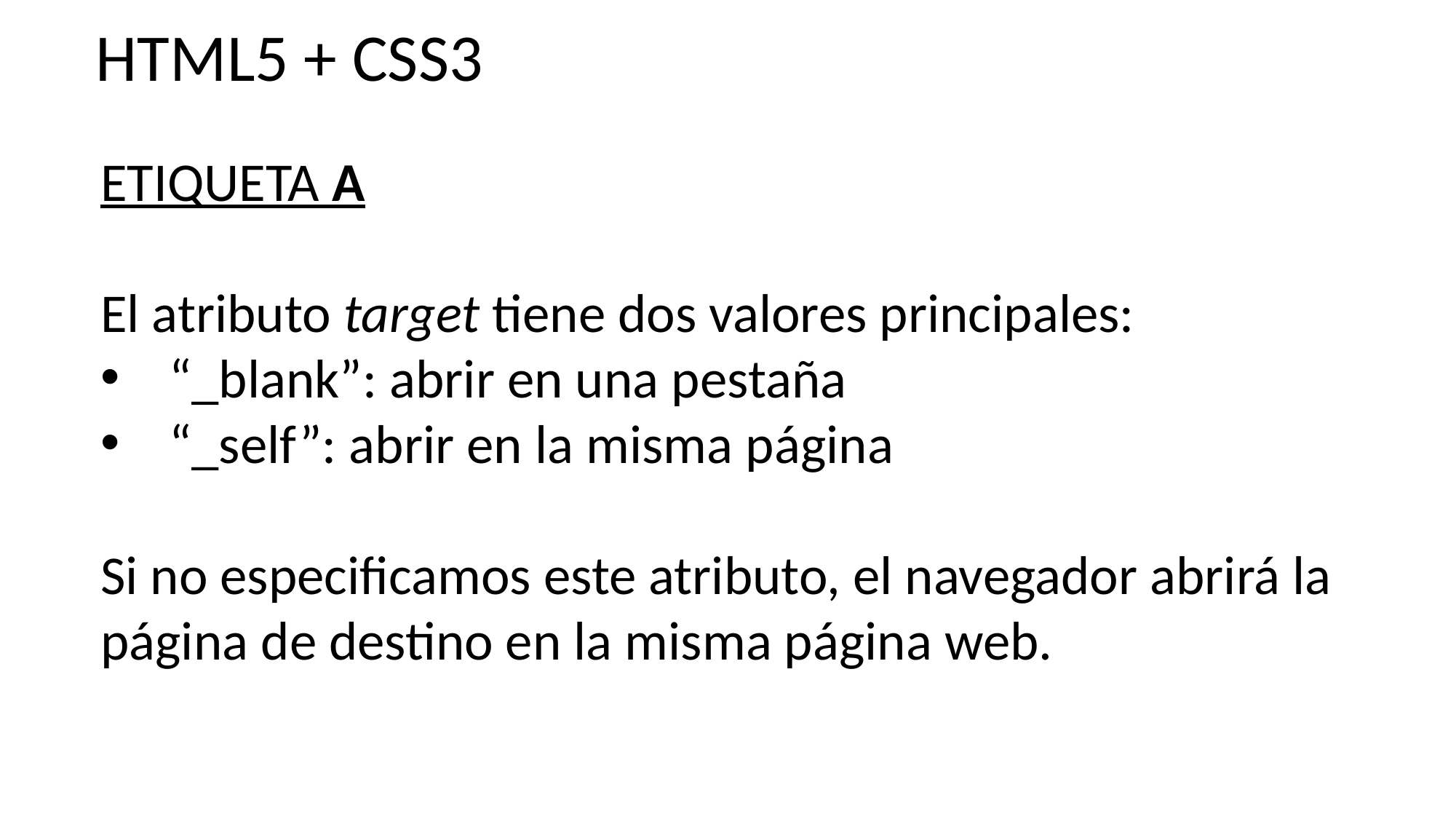

HTML5 + CSS3
ETIQUETA A

El atributo target tiene dos valores principales:
“_blank”: abrir en una pestaña
“_self”: abrir en la misma página

Si no especificamos este atributo, el navegador abrirá la
página de destino en la misma página web.